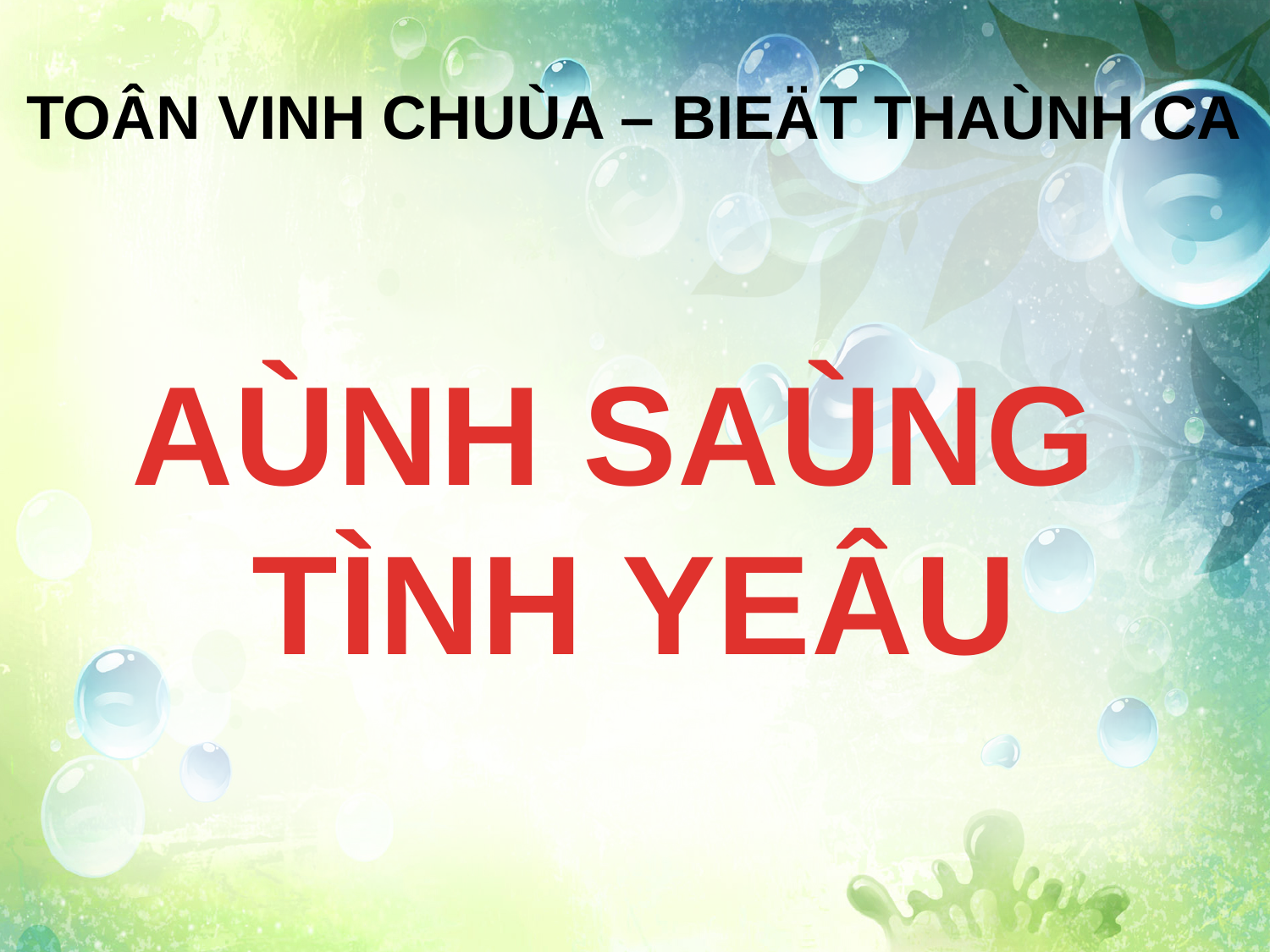

TOÂN VINH CHUÙA – BIEÄT THAÙNH CA
AÙNH SAÙNG
TÌNH YEÂU